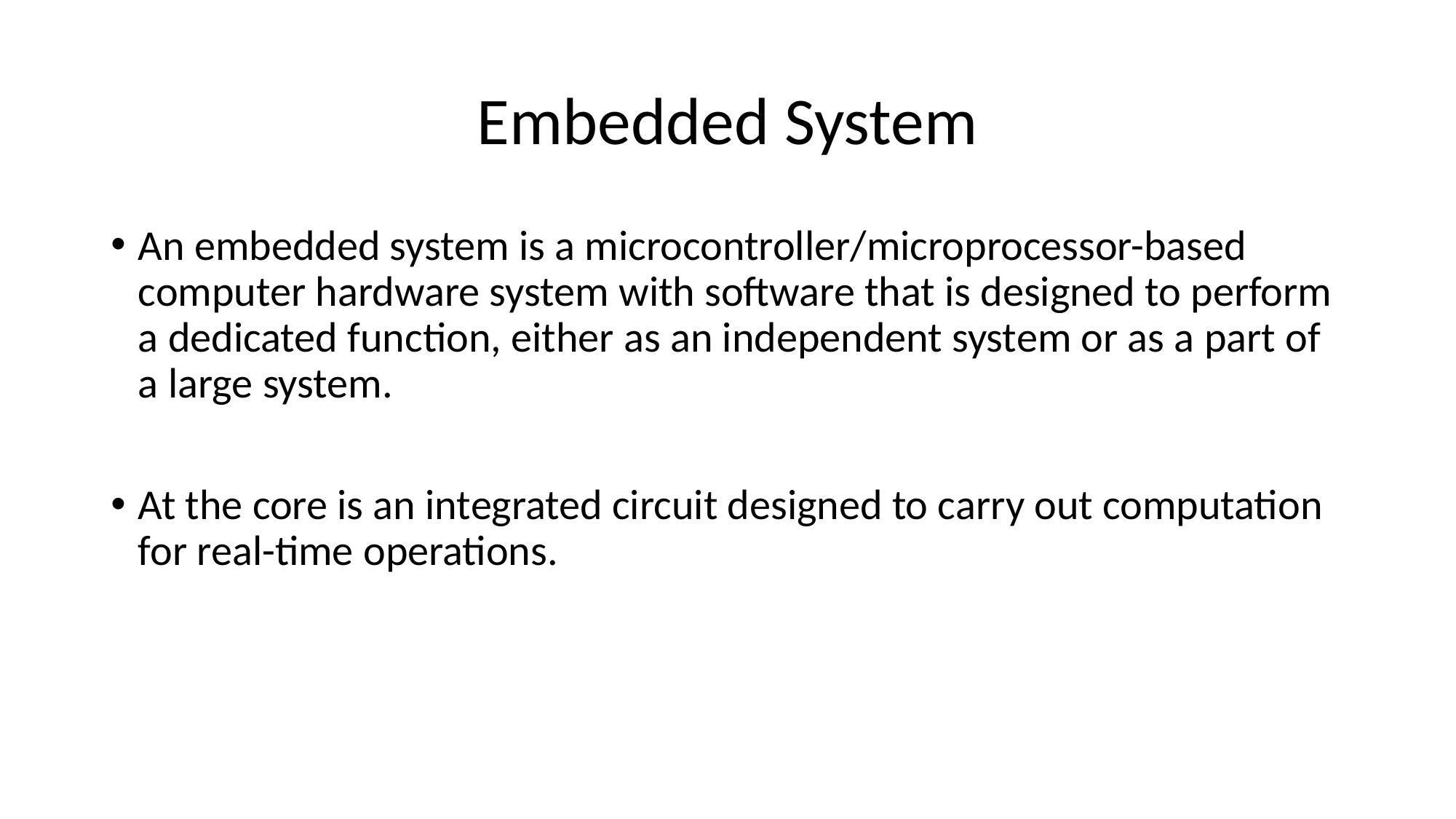

# Embedded System
An embedded system is a microcontroller/microprocessor-based computer hardware system with software that is designed to perform a dedicated function, either as an independent system or as a part of a large system.

At the core is an integrated circuit designed to carry out computation for real-time operations.